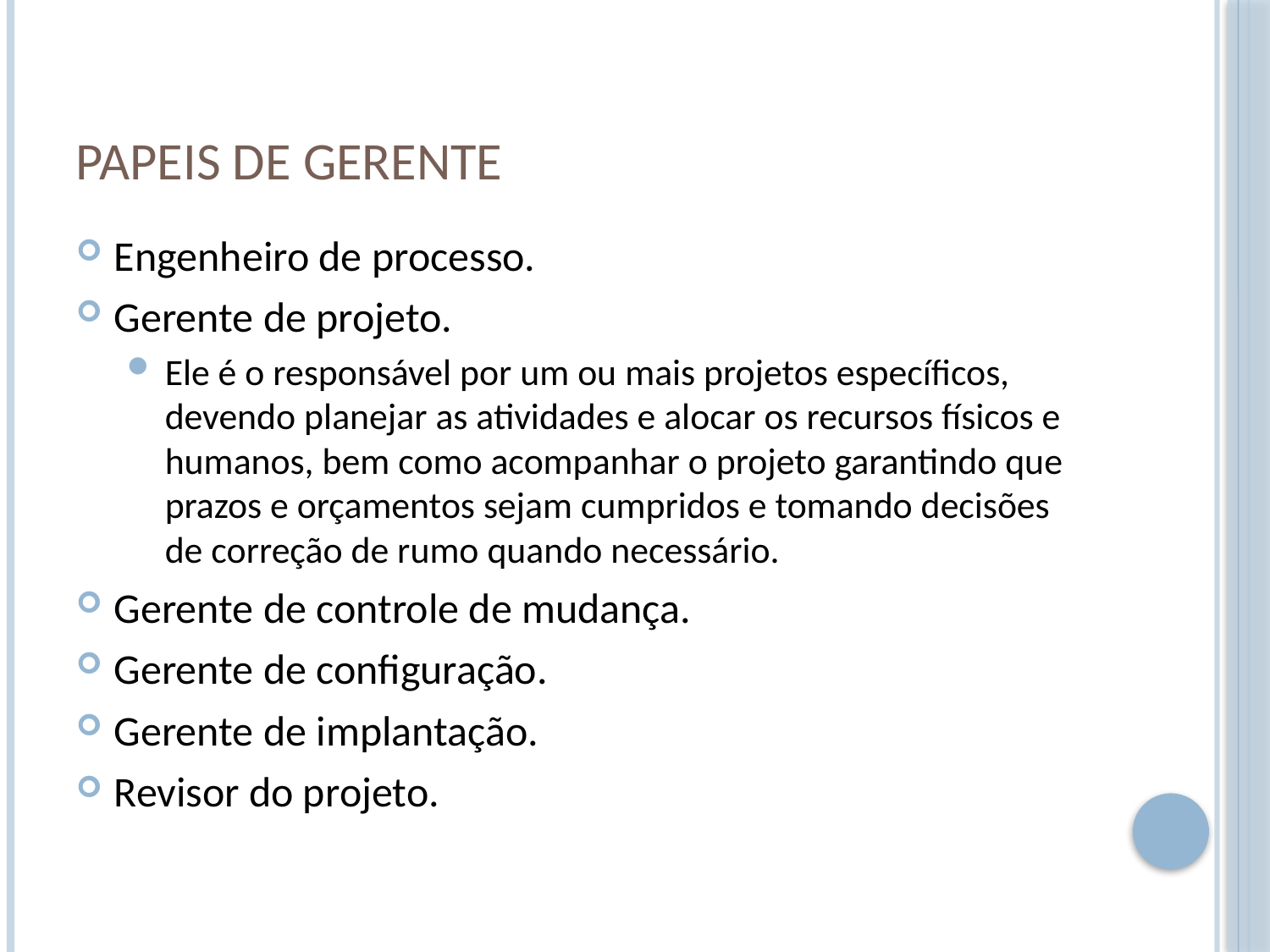

# Papeis de gerente
Engenheiro de processo.
Gerente de projeto.
Ele é o responsável por um ou mais projetos específicos, devendo planejar as atividades e alocar os recursos físicos e humanos, bem como acompanhar o projeto garantindo que prazos e orçamentos sejam cumpridos e tomando decisões de correção de rumo quando necessário.
Gerente de controle de mudança.
Gerente de configuração.
Gerente de implantação.
Revisor do projeto.